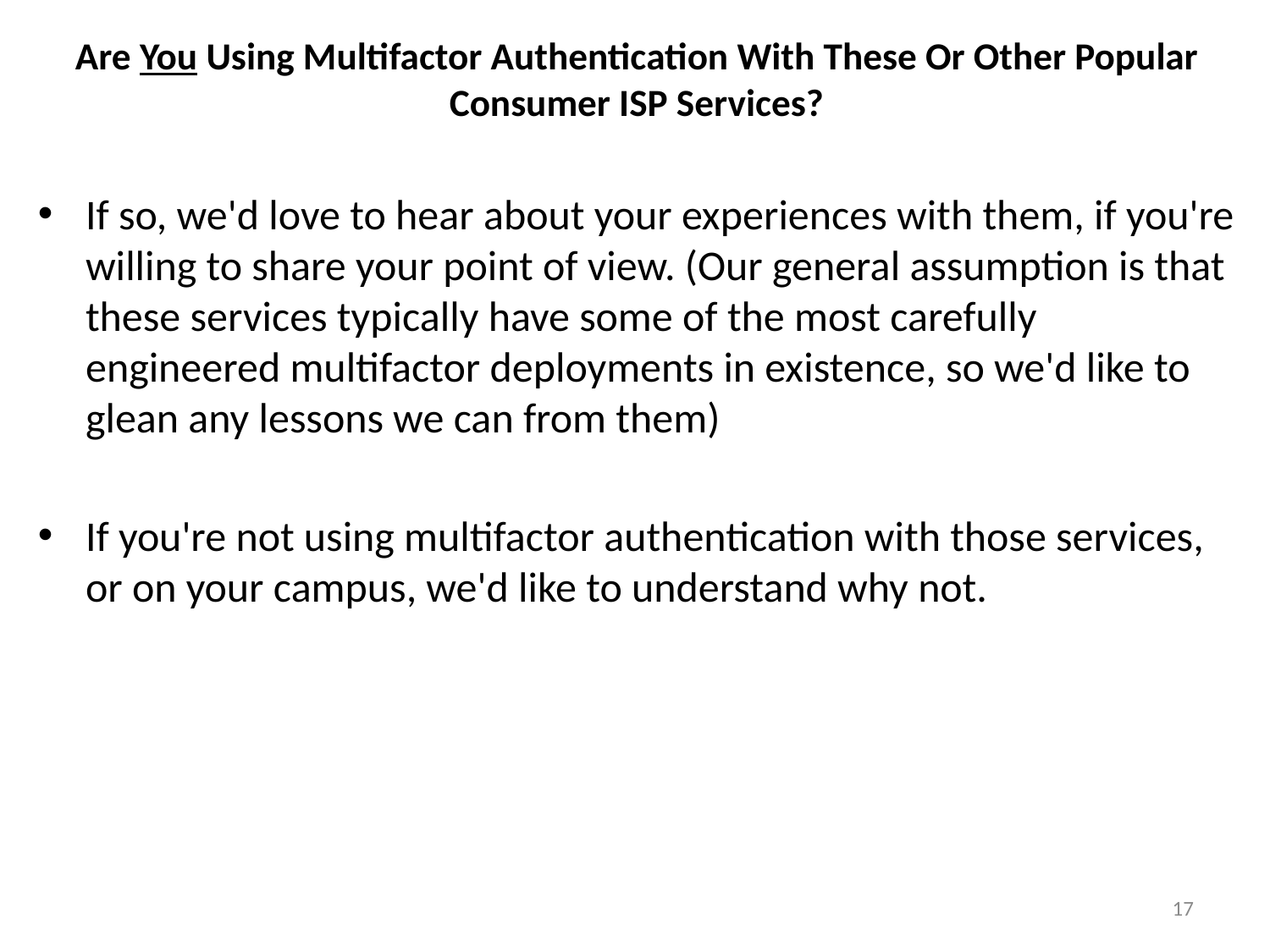

# Are You Using Multifactor Authentication With These Or Other Popular Consumer ISP Services?
If so, we'd love to hear about your experiences with them, if you're willing to share your point of view. (Our general assumption is that these services typically have some of the most carefully engineered multifactor deployments in existence, so we'd like to glean any lessons we can from them)

If you're not using multifactor authentication with those services, or on your campus, we'd like to understand why not.
17